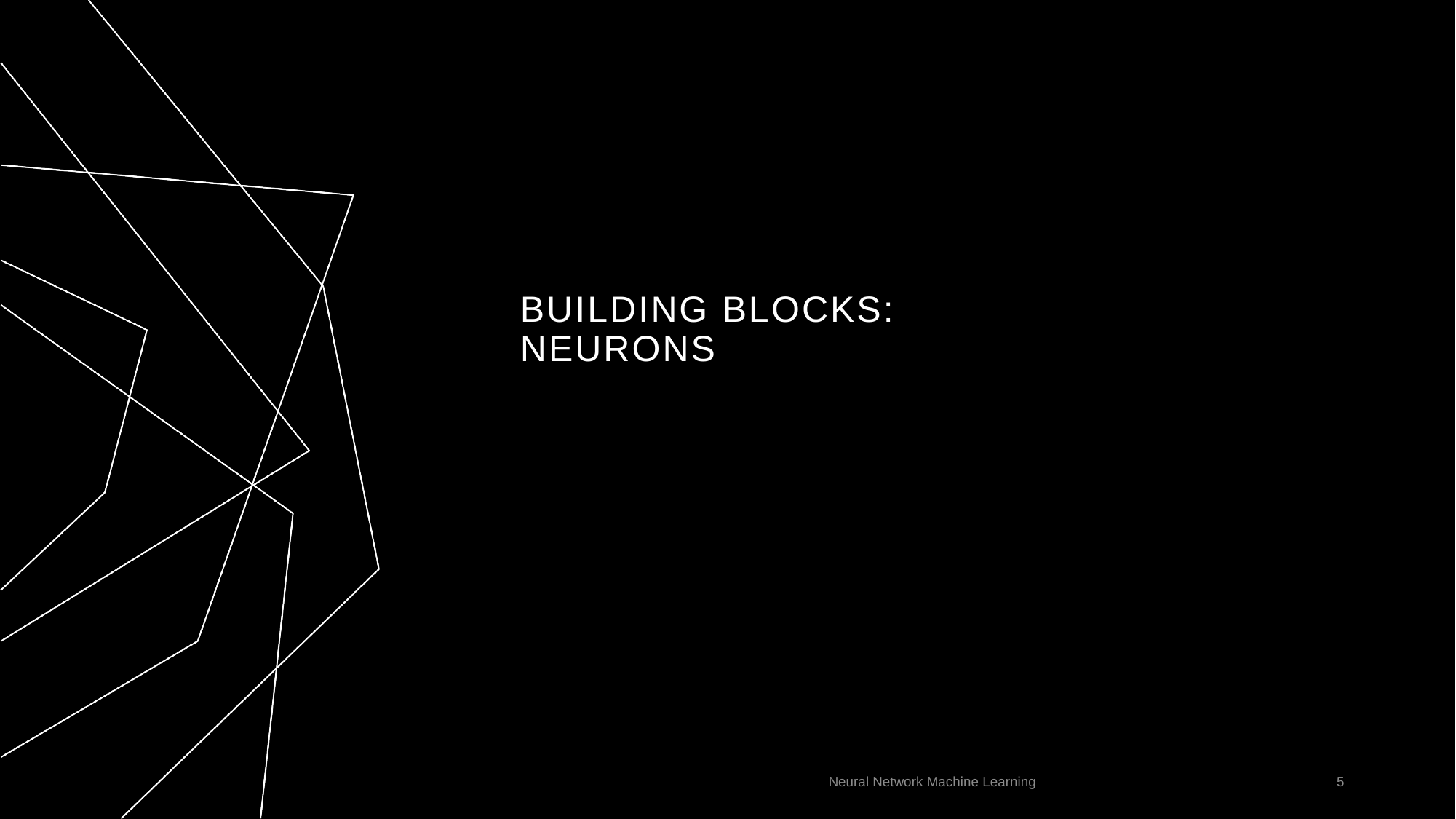

# Building Blocks: Neurons

Neural Network Machine Learning
5